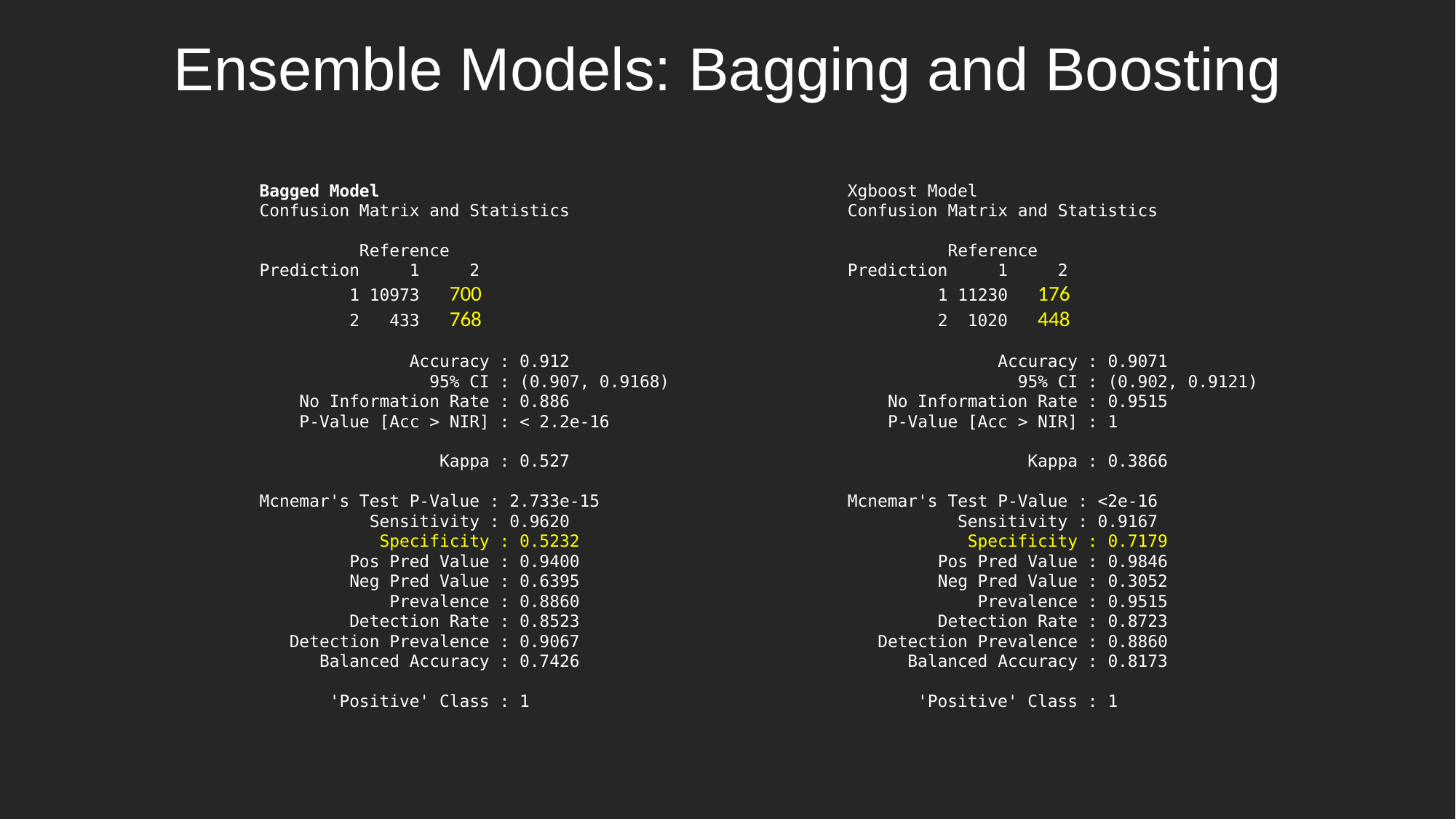

Ensemble Models: Bagging and Boosting​
Bagged Model​
Confusion Matrix and Statistics​
​
          Reference​
Prediction     1     2​
         1 10973   700​
         2   433   768​
                                         ​
               Accuracy : 0.912          ​
                 95% CI : (0.907, 0.9168)​
    No Information Rate : 0.886          ​
    P-Value [Acc > NIR] : < 2.2e-16      ​
                                         ​
                  Kappa : 0.527          ​
                                         ​
Mcnemar's Test P-Value : 2.733e-15      ​
           Sensitivity : 0.9620         ​
            Specificity : 0.5232         ​
         Pos Pred Value : 0.9400         ​
         Neg Pred Value : 0.6395         ​
             Prevalence : 0.8860         ​
         Detection Rate : 0.8523         ​
   Detection Prevalence : 0.9067         ​
      Balanced Accuracy : 0.7426         ​
                                         ​
       'Positive' Class : 1
Xgboost Model​
Confusion Matrix and Statistics​
​
          Reference​
Prediction     1     2​
         1 11230   176​
         2  1020   448​
                                         ​
               Accuracy : 0.9071         ​
                 95% CI : (0.902, 0.9121)​
    No Information Rate : 0.9515         ​
    P-Value [Acc > NIR] : 1              ​
                                         ​
                  Kappa : 0.3866         ​
                                         ​
Mcnemar's Test P-Value : <2e-16         ​
           Sensitivity : 0.9167         ​
            Specificity : 0.7179         ​
         Pos Pred Value : 0.9846         ​
         Neg Pred Value : 0.3052         ​
             Prevalence : 0.9515         ​
         Detection Rate : 0.8723         ​
   Detection Prevalence : 0.8860         ​
      Balanced Accuracy : 0.8173         ​
                                         ​
       'Positive' Class : 1              ​